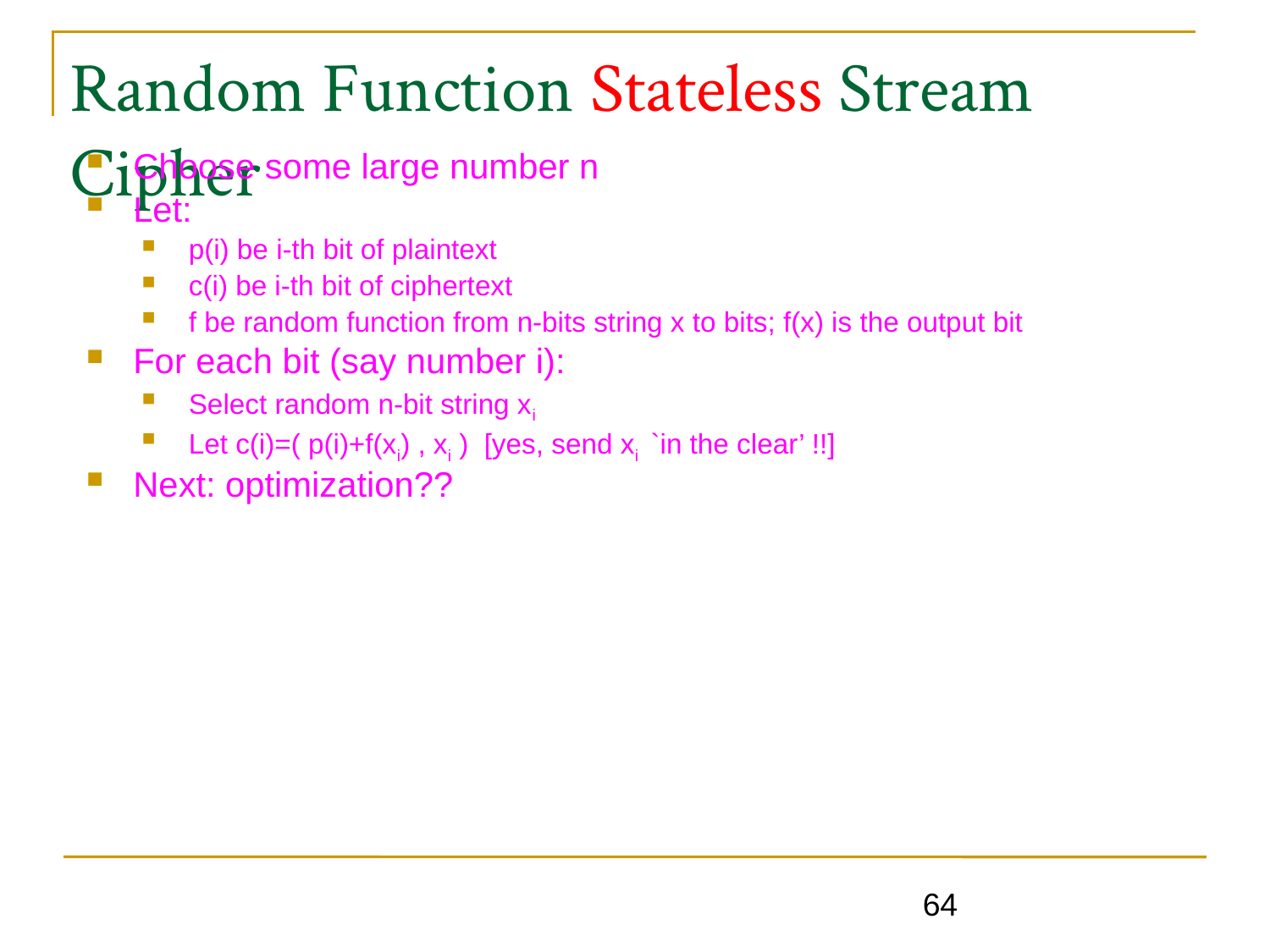

Random Function Stateless Stream Cipher
Choose some large number n
Let:
p(i) be i-th bit of plaintext
c(i) be i-th bit of ciphertext
f be random function from n-bits string x to bits; f(x) is the output bit
For each bit (say number i):
Select random n-bit string xi
Let c(i)=( p(i)+f(xi) , xi )  [yes, send xi  `in the clear’ !!]
Next: optimization??

64